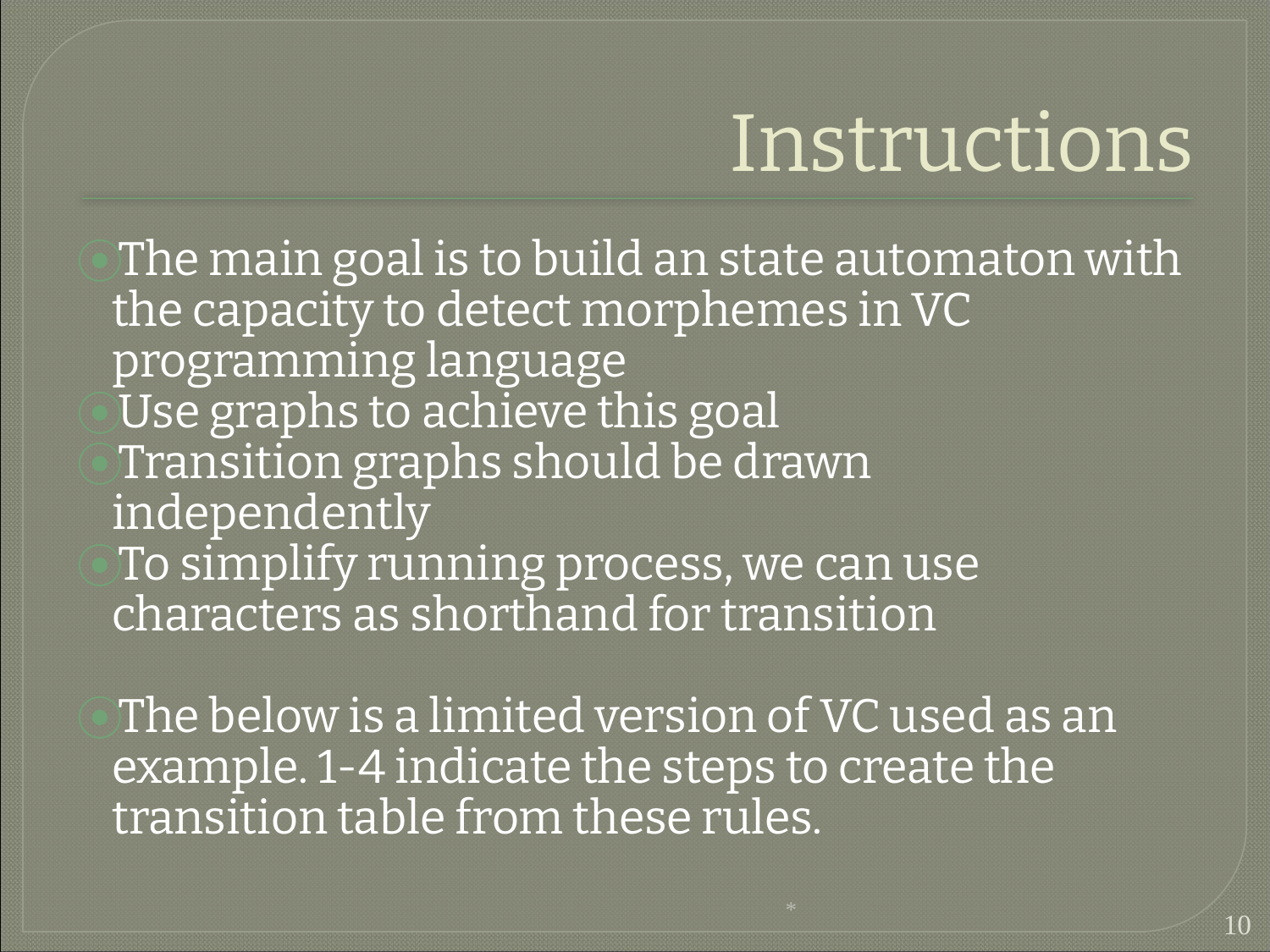

Instructions
The main goal is to build an state automaton with the capacity to detect morphemes in VC programming language
Use graphs to achieve this goal
Transition graphs should be drawn independently
To simplify running process, we can use characters as shorthand for transition

The below is a limited version of VC used as an example. 1-4 indicate the steps to create the transition table from these rules.

*
10